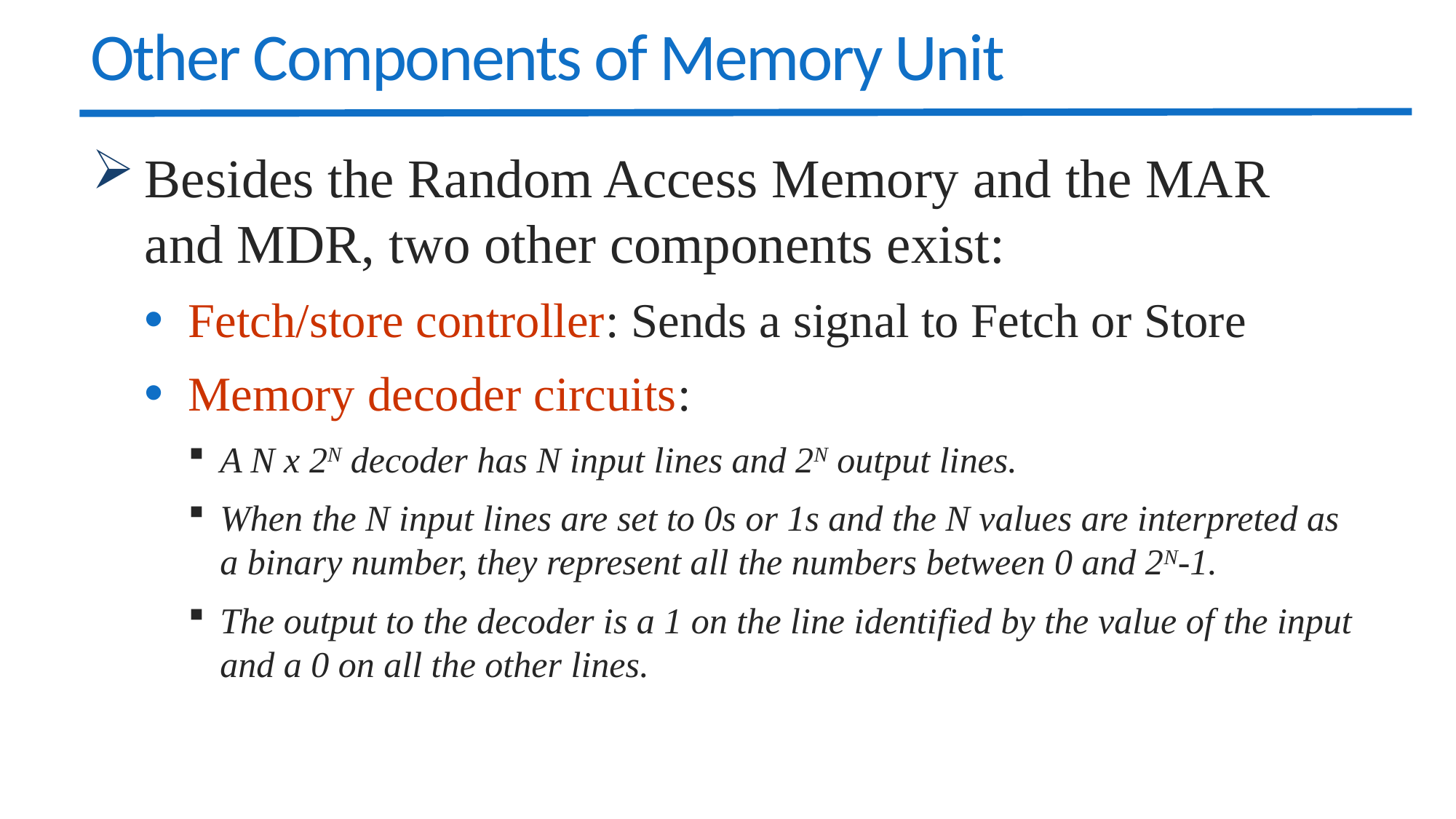

# Other Components of Memory Unit
Besides the Random Access Memory and the MAR and MDR, two other components exist:
Fetch/store controller: Sends a signal to Fetch or Store
Memory decoder circuits:
A N x 2N decoder has N input lines and 2N output lines.
When the N input lines are set to 0s or 1s and the N values are interpreted as a binary number, they represent all the numbers between 0 and 2N-1.
The output to the decoder is a 1 on the line identified by the value of the input and a 0 on all the other lines.